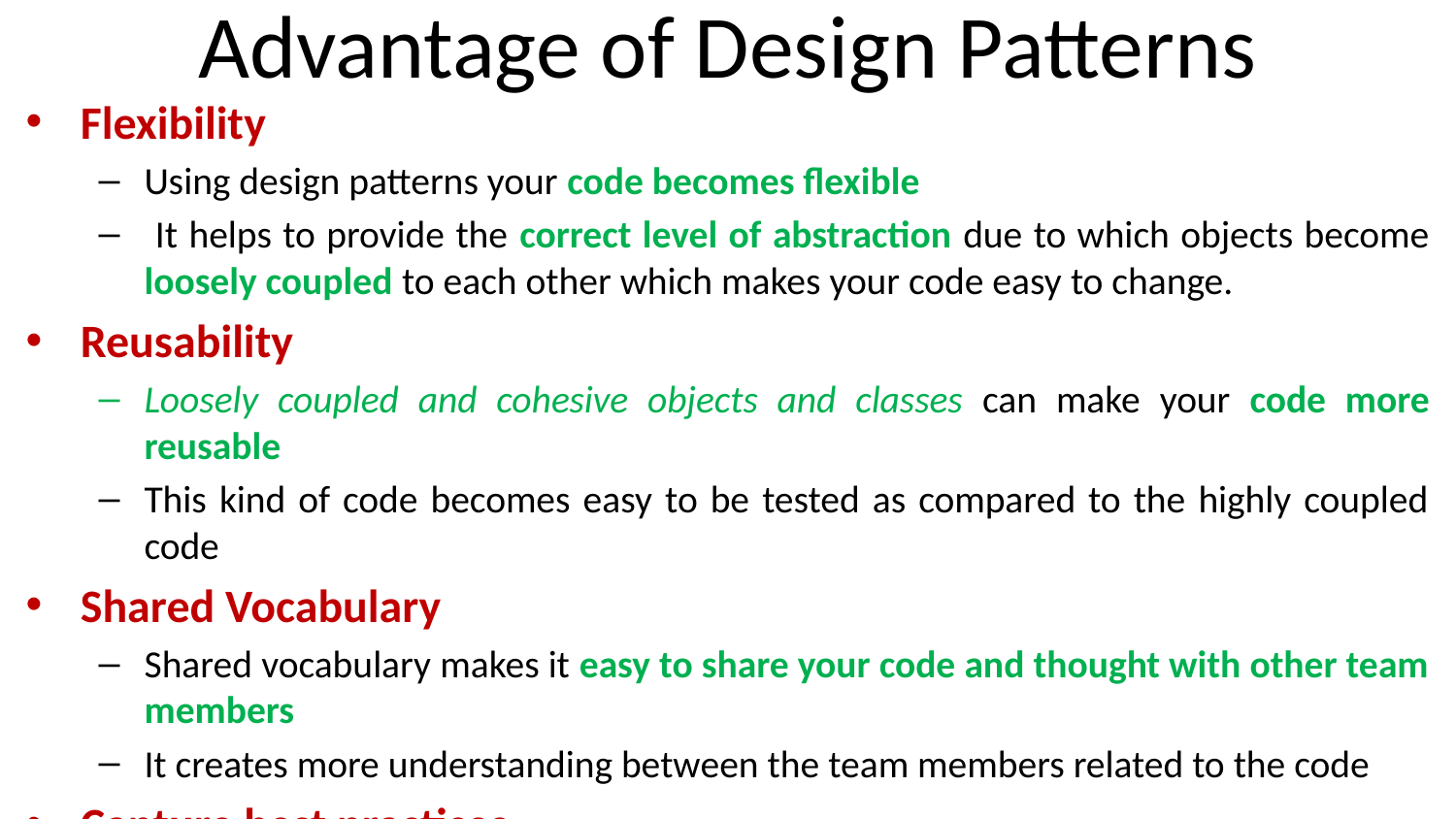

# Advantage of Design Patterns
Flexibility
Using design patterns your code becomes flexible
 It helps to provide the correct level of abstraction due to which objects become loosely coupled to each other which makes your code easy to change.
Reusability
Loosely coupled and cohesive objects and classes can make your code more reusable
This kind of code becomes easy to be tested as compared to the highly coupled code
Shared Vocabulary
Shared vocabulary makes it easy to share your code and thought with other team members
It creates more understanding between the team members related to the code
Capture best practices
 Design patterns capture solutions which have been successfully applied to problems
By learning these patterns and the related problem, an inexperienced developer learns a lot about software design